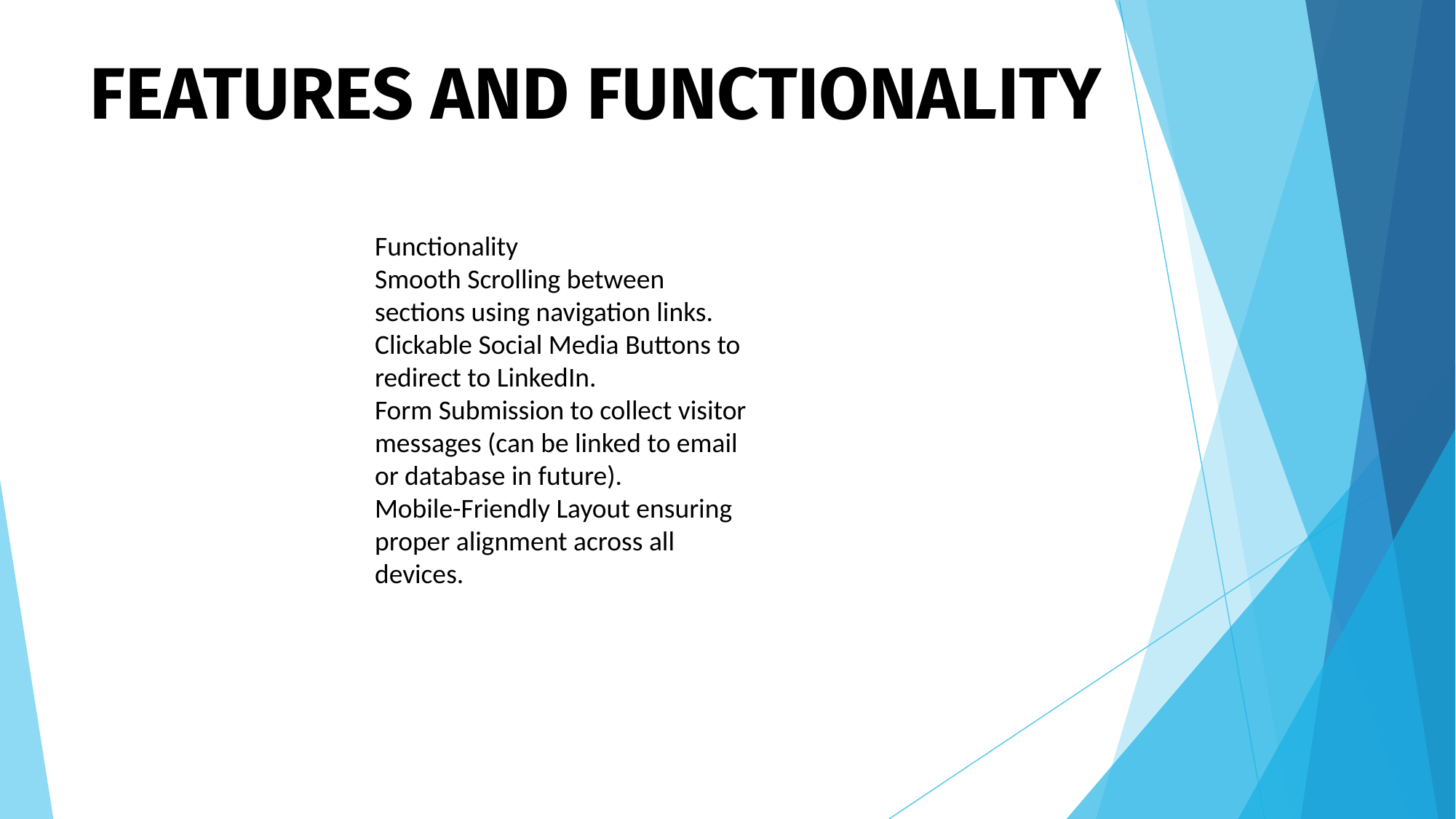

# FEATURES AND FUNCTIONALITY
Functionality
Smooth Scrolling between
sections using navigation links.
Clickable Social Media Buttons to
redirect to LinkedIn.
Form Submission to collect visitor
messages (can be linked to email
or database in future).
Mobile-Friendly Layout ensuring
proper alignment across all
devices.